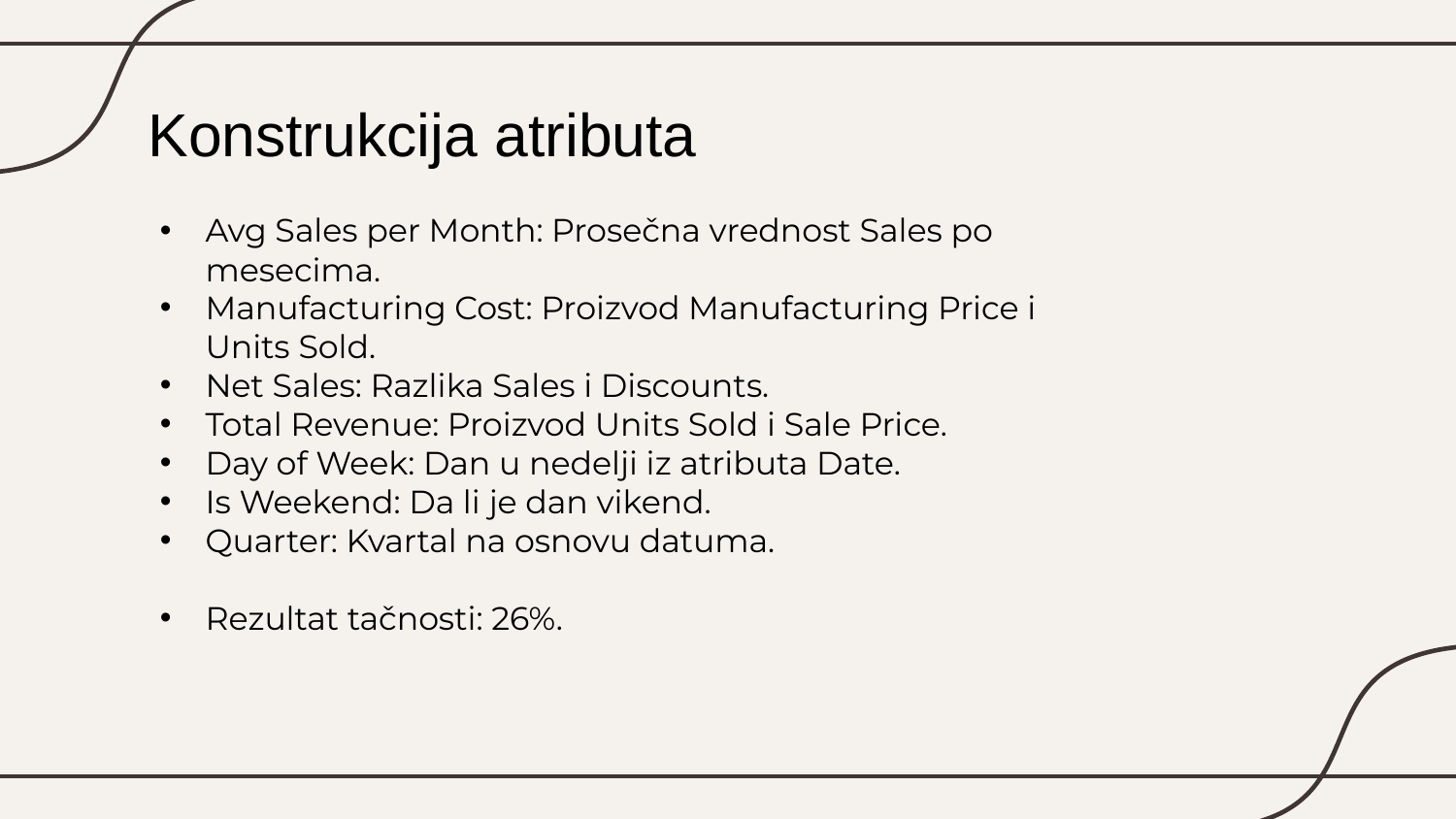

# Konstrukcija atributa
Avg Sales per Month: Prosečna vrednost Sales po mesecima.
Manufacturing Cost: Proizvod Manufacturing Price i Units Sold.
Net Sales: Razlika Sales i Discounts.
Total Revenue: Proizvod Units Sold i Sale Price.
Day of Week: Dan u nedelji iz atributa Date.
Is Weekend: Da li je dan vikend.
Quarter: Kvartal na osnovu datuma.

Rezultat tačnosti: 26%.